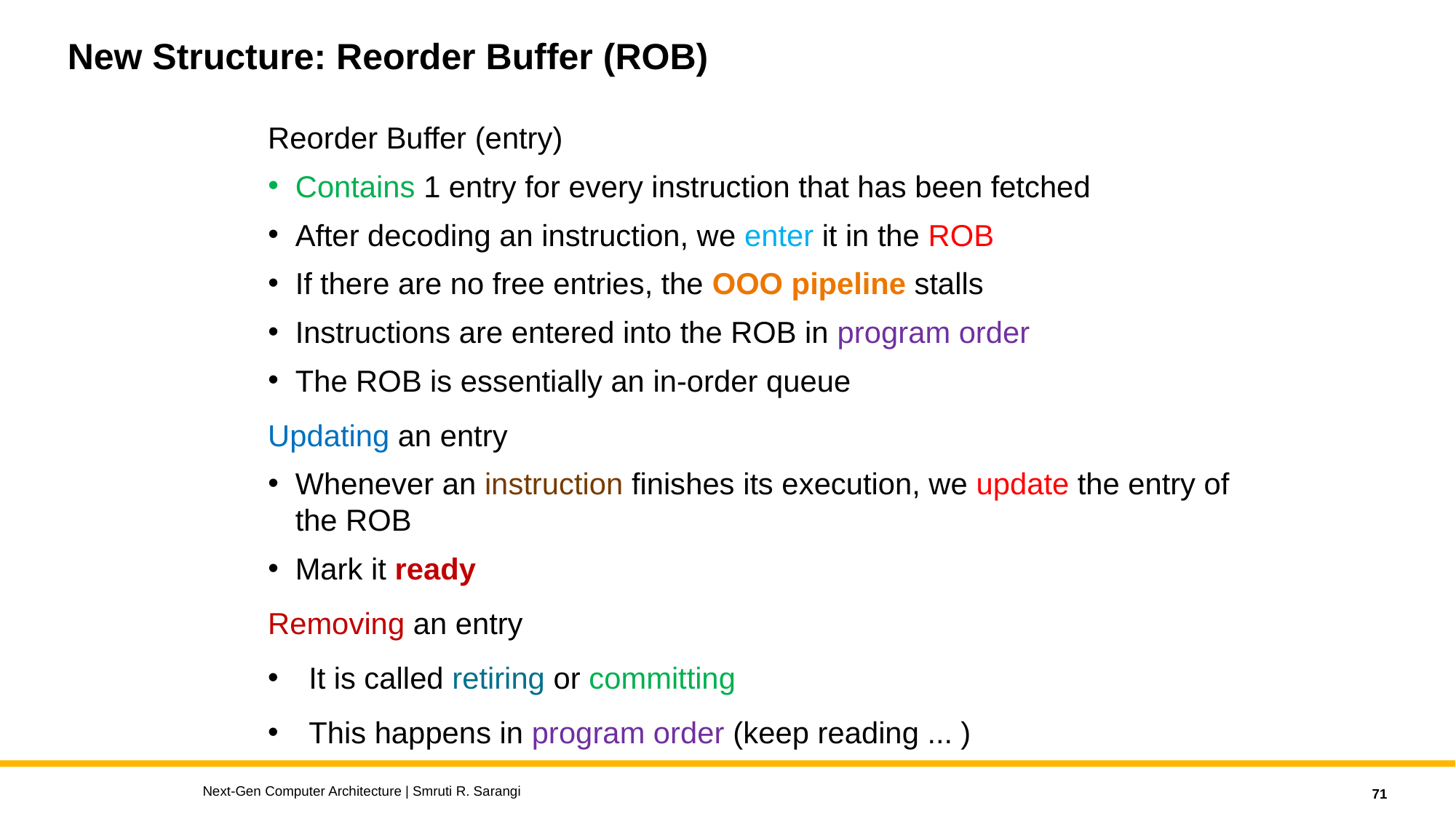

# New Structure: Reorder Buffer (ROB)
Reorder Buffer (entry)
Contains 1 entry for every instruction that has been fetched
After decoding an instruction, we enter it in the ROB
If there are no free entries, the OOO pipeline stalls
Instructions are entered into the ROB in program order
The ROB is essentially an in-order queue
Updating an entry
Whenever an instruction finishes its execution, we update the entry of the ROB
Mark it ready
Removing an entry
It is called retiring or committing
This happens in program order (keep reading ... )

Next-Gen Computer Architecture | Smruti R. Sarangi
71